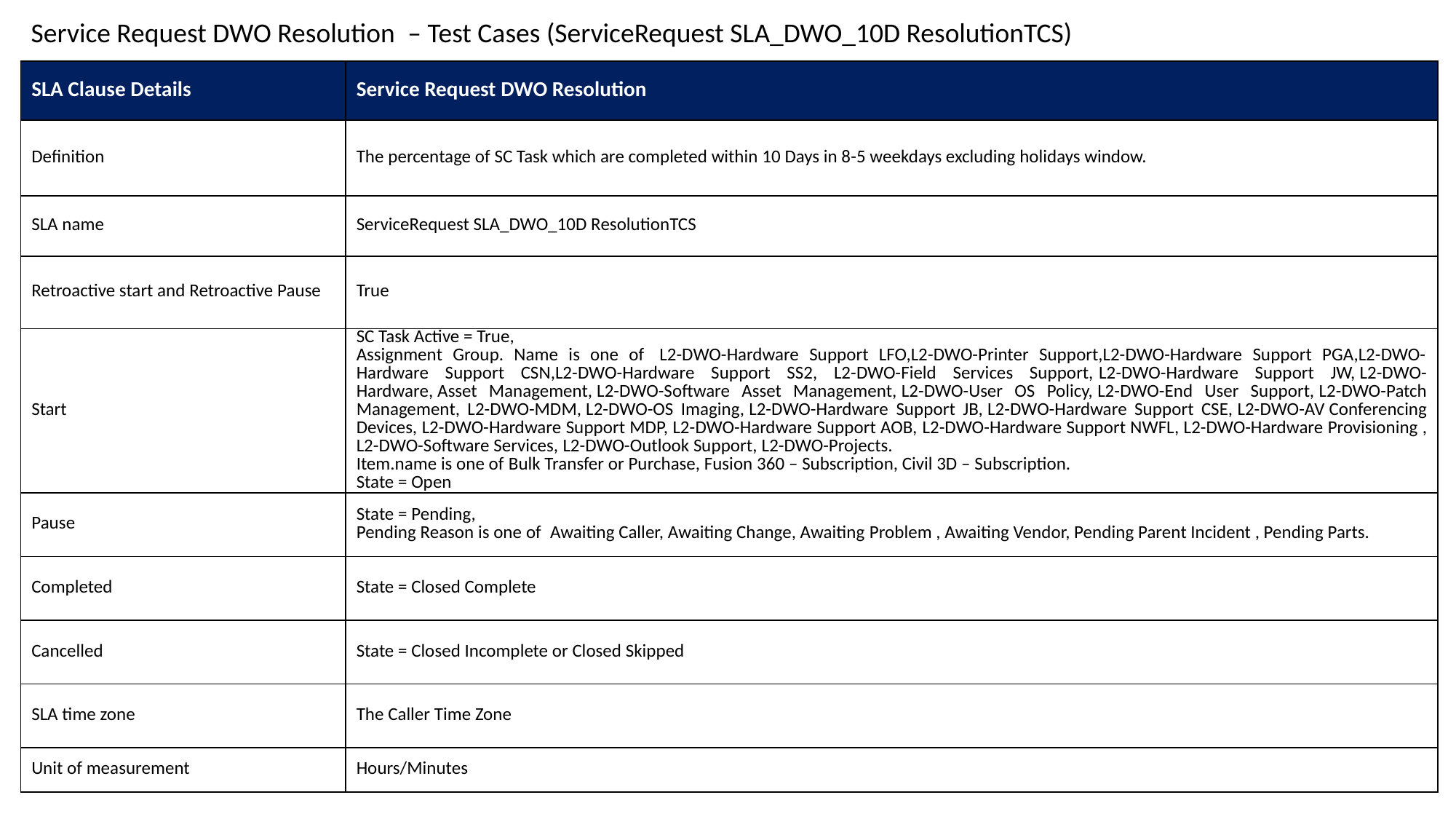

# Service Request DWO Resolution  – Test Cases (ServiceRequest SLA_DWO_10D ResolutionTCS)
| SLA Clause Details | Service Request DWO Resolution |
| --- | --- |
| Definition | The percentage of SC Task which are completed within 10 Days in 8-5 weekdays excluding holidays window. |
| SLA name | ServiceRequest SLA\_DWO\_10D ResolutionTCS |
| Retroactive start and Retroactive Pause | True |
| Start | SC Task Active = True,  Assignment Group. Name is one of  L2-DWO-Hardware Support LFO,L2-DWO-Printer Support,L2-DWO-Hardware Support PGA,L2-DWO-Hardware Support CSN,L2-DWO-Hardware Support SS2, L2-DWO-Field Services Support, L2-DWO-Hardware Support JW, L2-DWO-Hardware, Asset Management, L2-DWO-Software Asset Management, L2-DWO-User OS Policy, L2-DWO-End User Support, L2-DWO-Patch Management, L2-DWO-MDM, L2-DWO-OS Imaging, L2-DWO-Hardware Support JB, L2-DWO-Hardware Support CSE, L2-DWO-AV Conferencing Devices, L2-DWO-Hardware Support MDP, L2-DWO-Hardware Support AOB, L2-DWO-Hardware Support NWFL, L2-DWO-Hardware Provisioning , L2-DWO-Software Services, L2-DWO-Outlook Support, L2-DWO-Projects. Item.name is one of Bulk Transfer or Purchase, Fusion 360 – Subscription, Civil 3D – Subscription. State = Open |
| Pause | State = Pending, Pending Reason is one of  Awaiting Caller, Awaiting Change, Awaiting Problem , Awaiting Vendor, Pending Parent Incident , Pending Parts. |
| Completed | State = Closed Complete |
| Cancelled | State = Closed Incomplete or Closed Skipped |
| SLA time zone | The Caller Time Zone |
| Unit of measurement | Hours/Minutes |